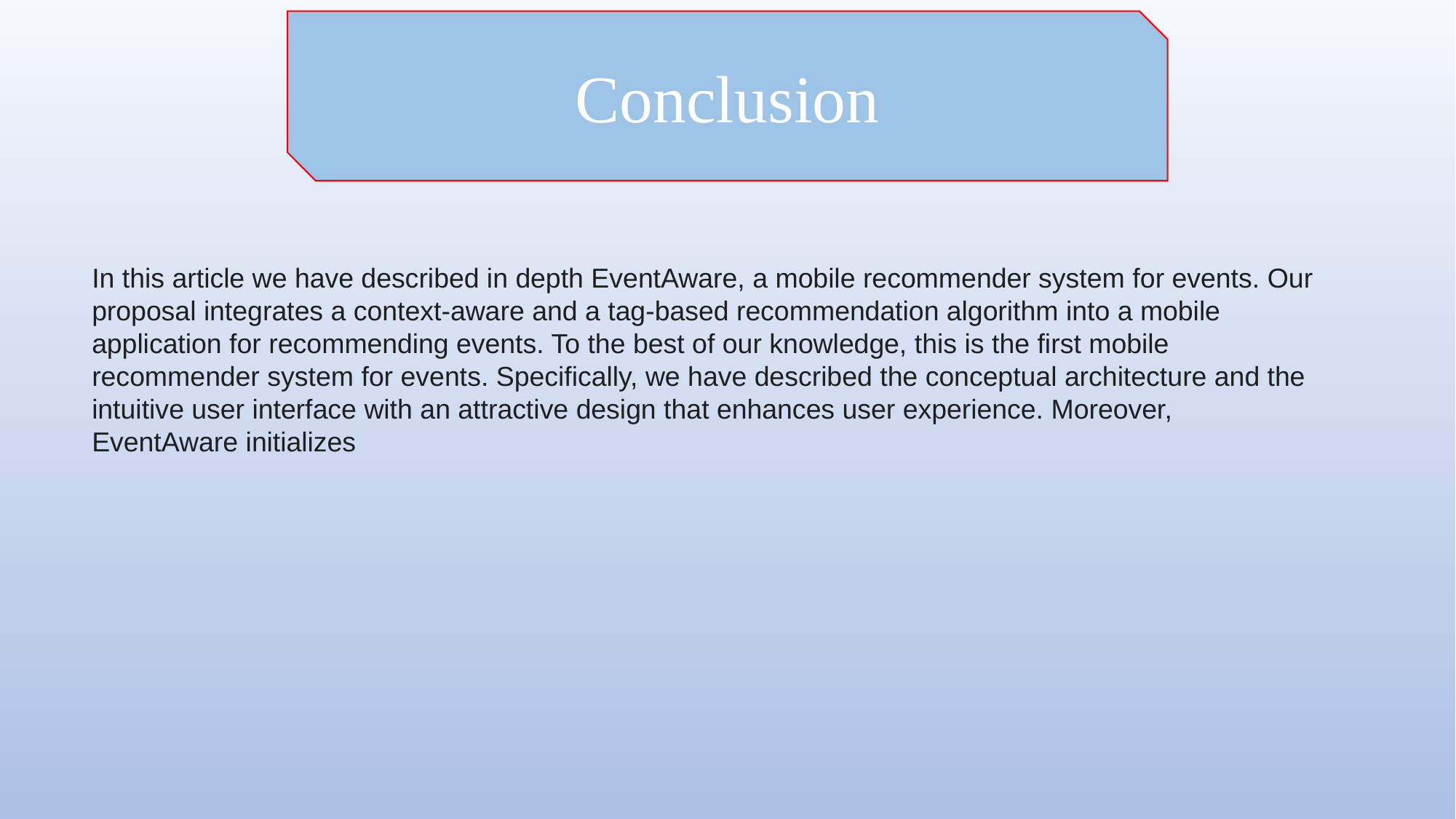

Conclusion
In this article we have described in depth EventAware, a mobile recommender system for events. Our proposal integrates a context-aware and a tag-based recommendation algorithm into a mobile application for recommending events. To the best of our knowledge, this is the first mobile recommender system for events. Specifically, we have described the conceptual architecture and the intuitive user interface with an attractive design that enhances user experience. Moreover, EventAware initializes